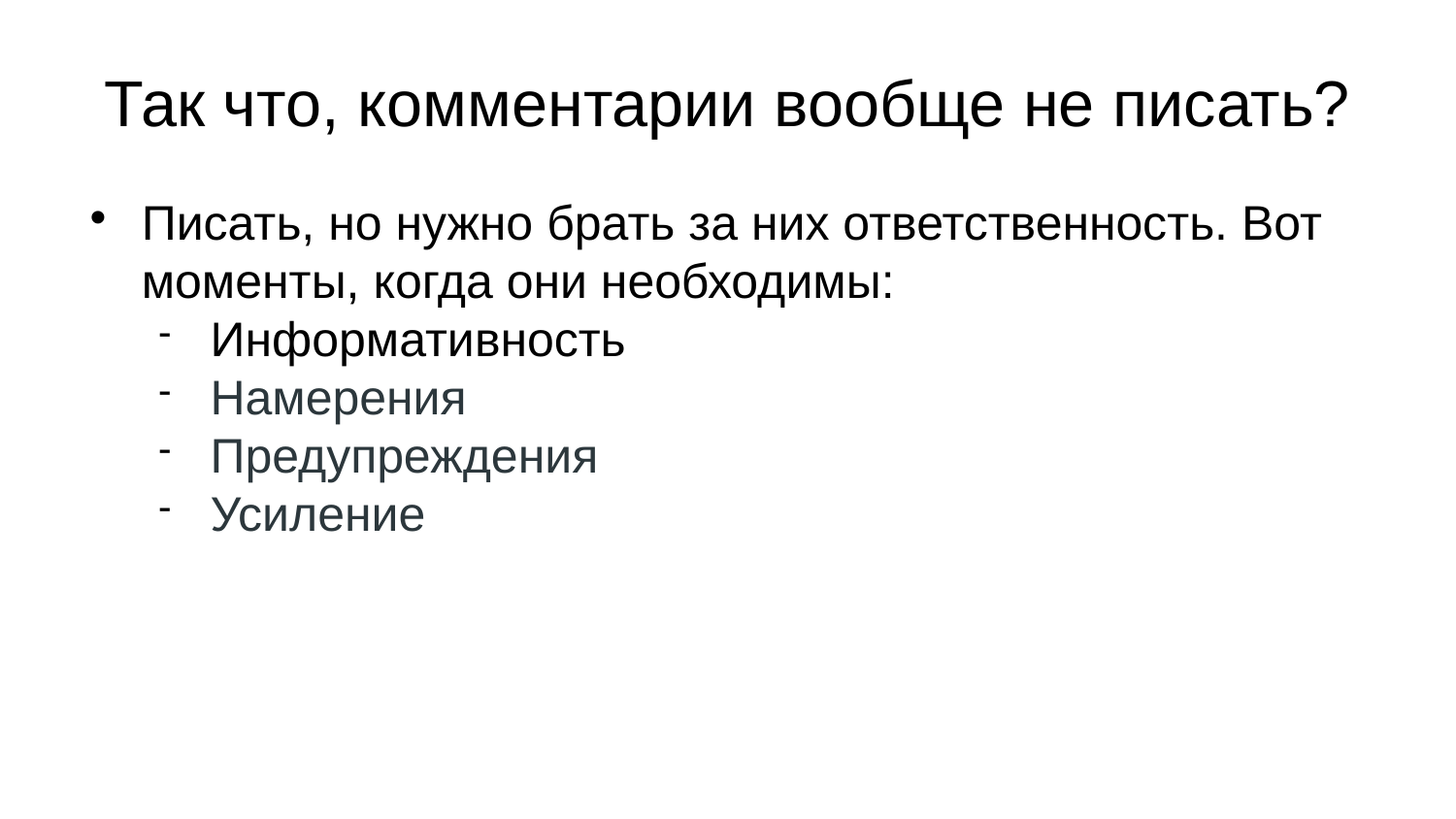

Так что, комментарии вообще не писать?
Писать, но нужно брать за них ответственность. Вот моменты, когда они необходимы:
Информативность
Намерения
Предупреждения
Усиление